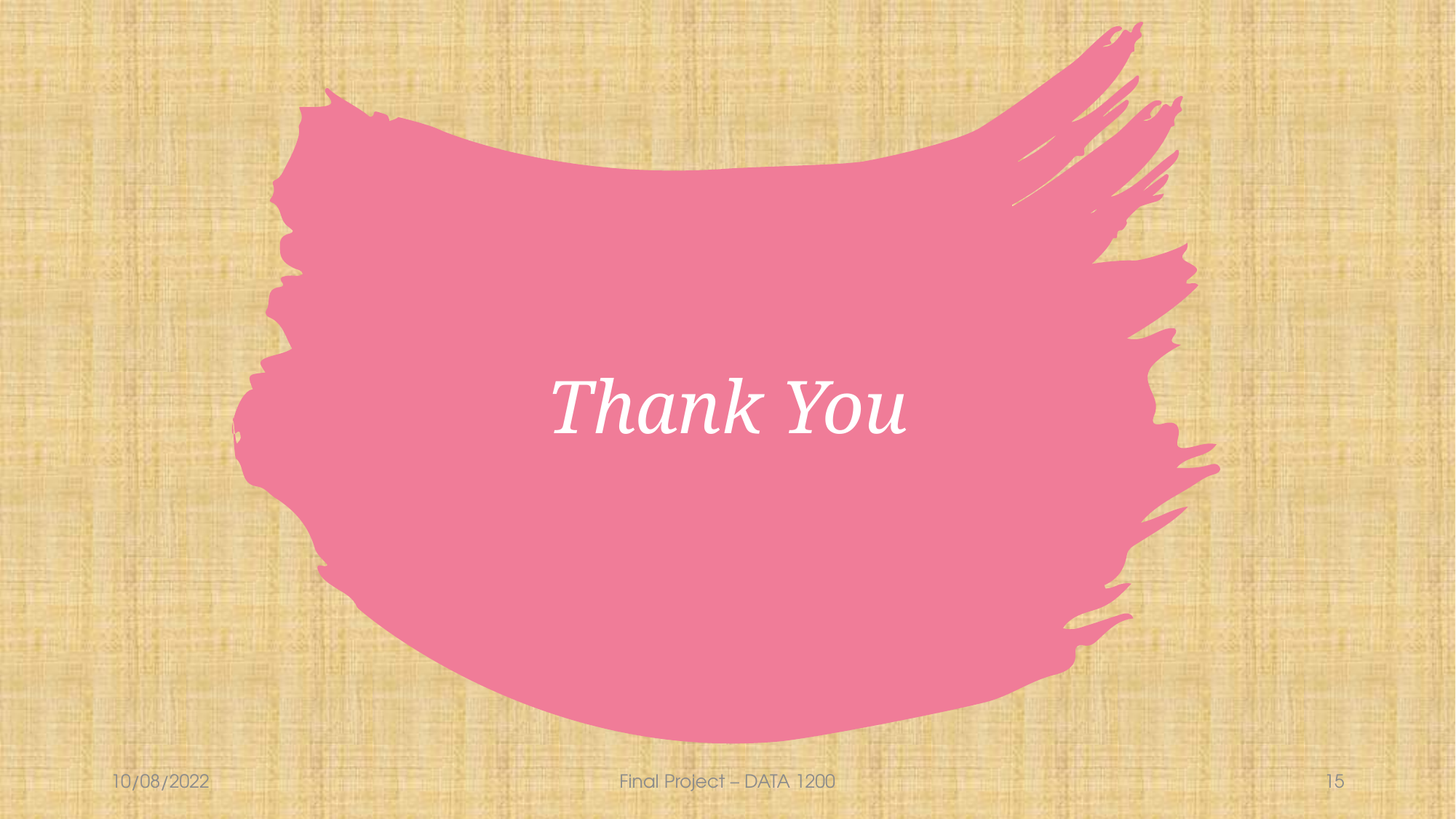

# Thank You
10/08/2022
Final Project – DATA 1200
15